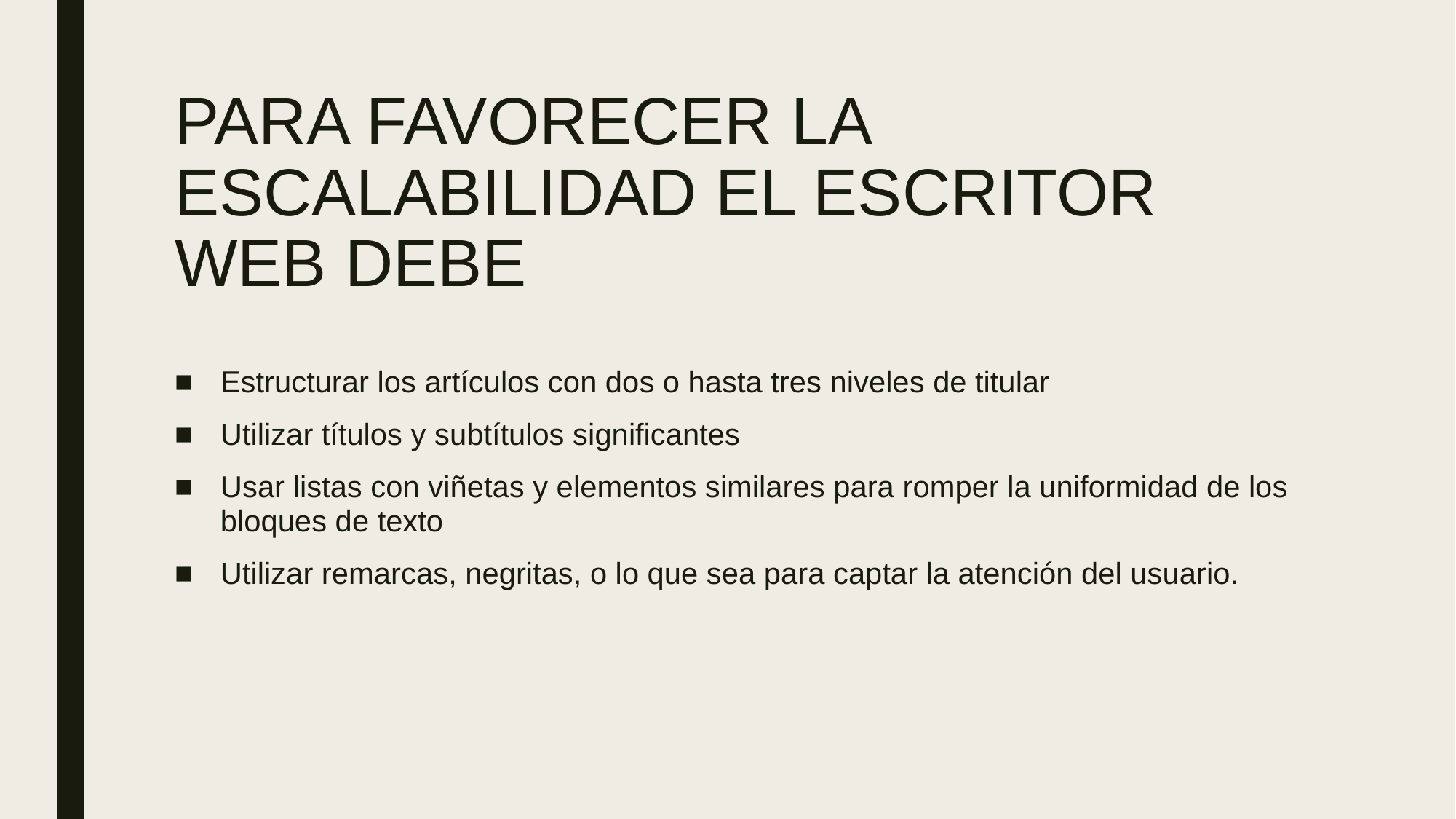

# PARA FAVORECER LA ESCALABILIDAD EL ESCRITOR WEB DEBE
Estructurar los artículos con dos o hasta tres niveles de titular
Utilizar títulos y subtítulos significantes
Usar listas con viñetas y elementos similares para romper la uniformidad de los bloques de texto
Utilizar remarcas, negritas, o lo que sea para captar la atención del usuario.